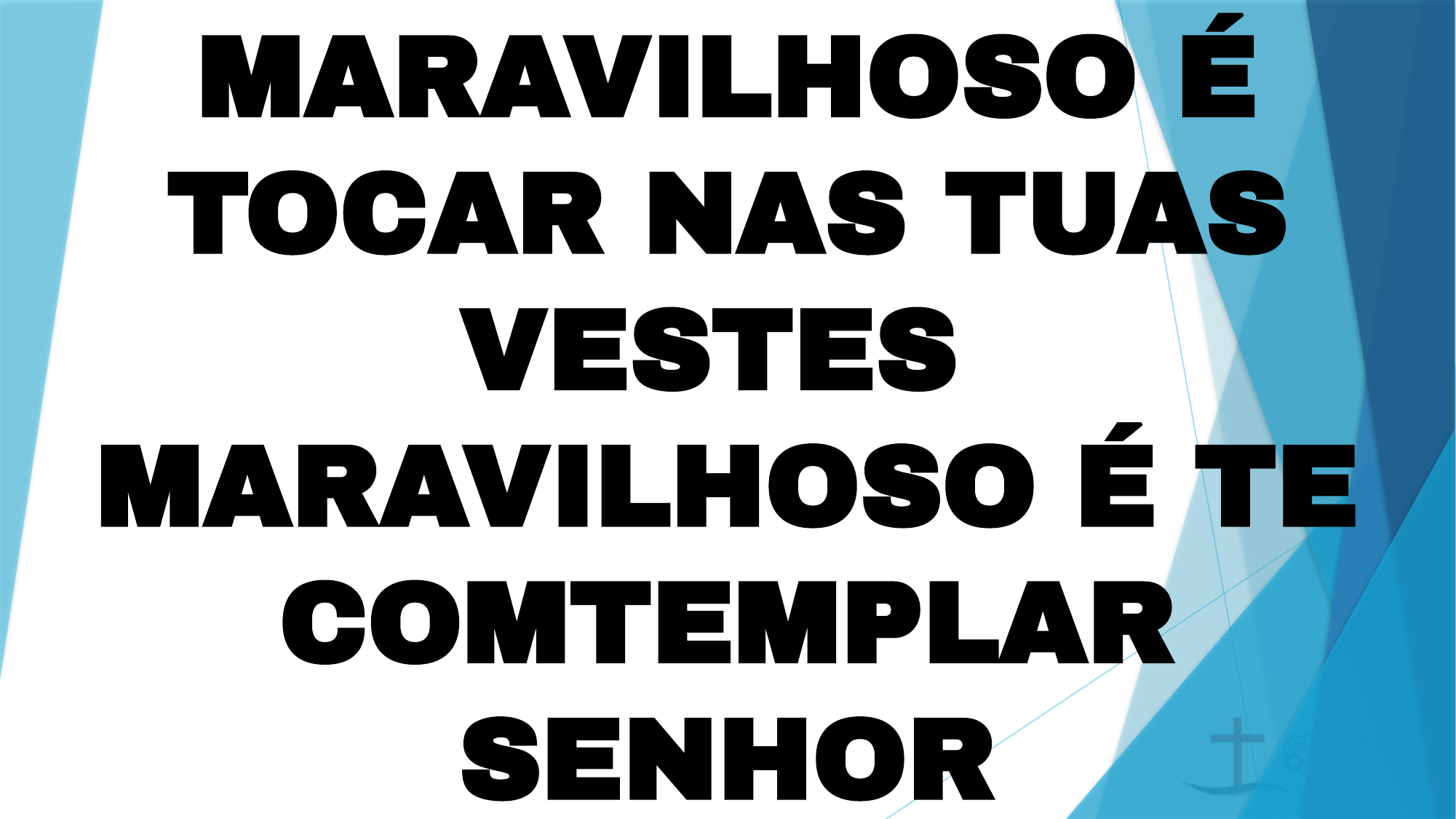

# MARAVILHOSO É TOCAR NAS TUAS VESTES MARAVILHOSO É TE COMTEMPLAR SENHOR